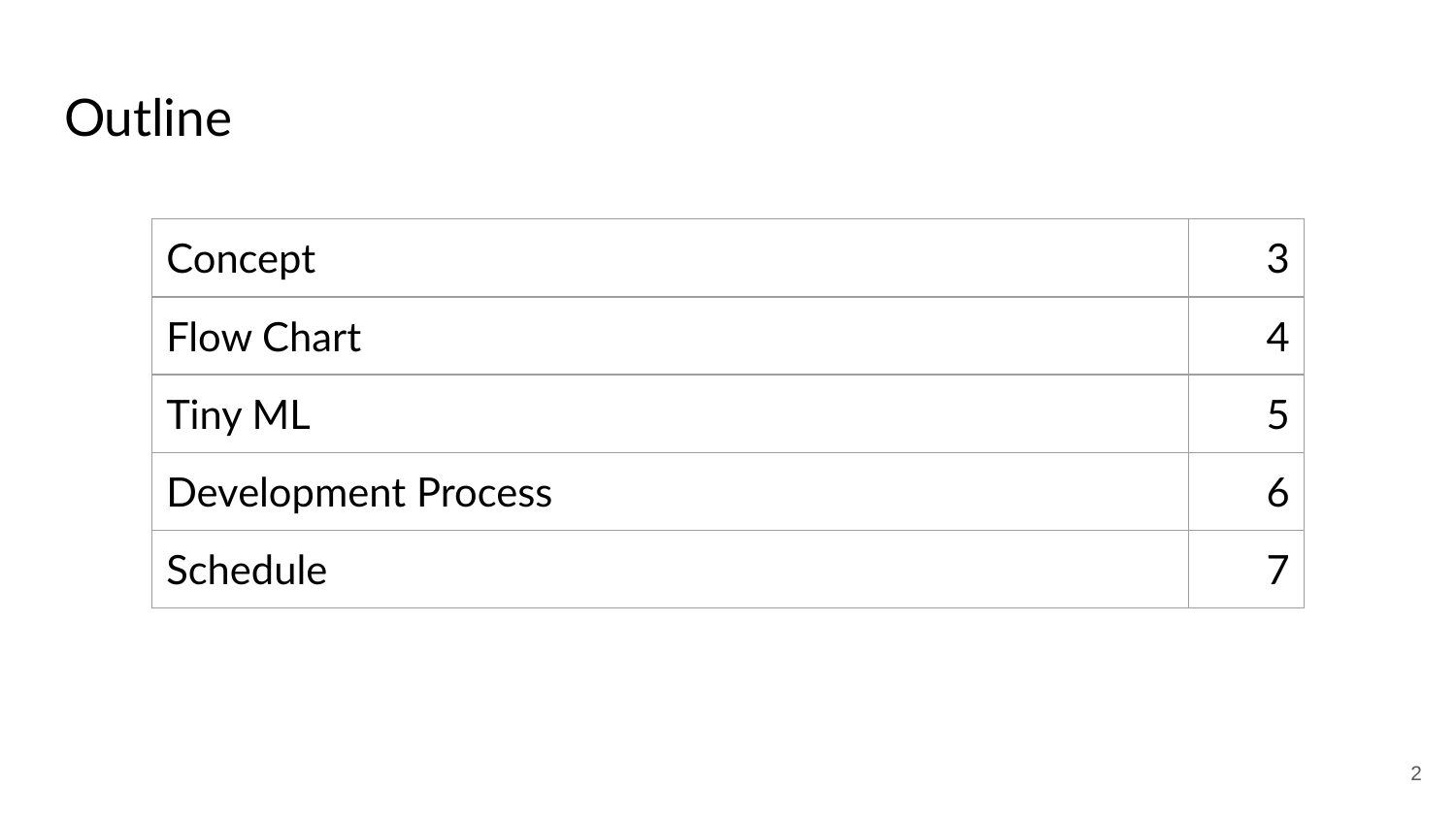

# Outline
| Concept | 3 |
| --- | --- |
| Flow Chart | 4 |
| Tiny ML | 5 |
| Development Process | 6 |
| Schedule | 7 |
2